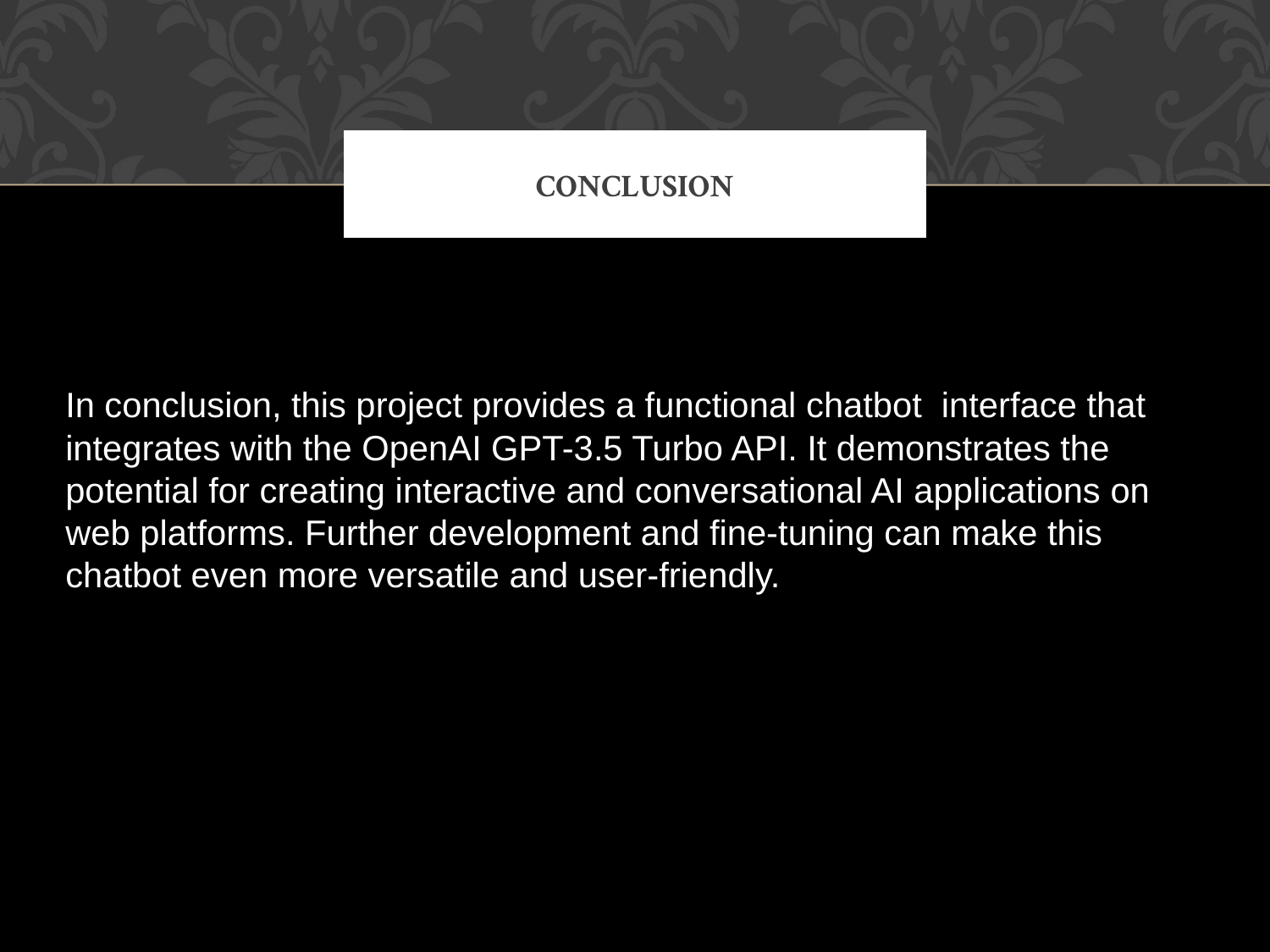

# conclusion

In conclusion, this project provides a functional chatbot  interface that integrates with the OpenAI GPT-3.5 Turbo API. It demonstrates the potential for creating interactive and conversational AI applications on web platforms. Further development and fine-tuning can make this chatbot even more versatile and user-friendly.